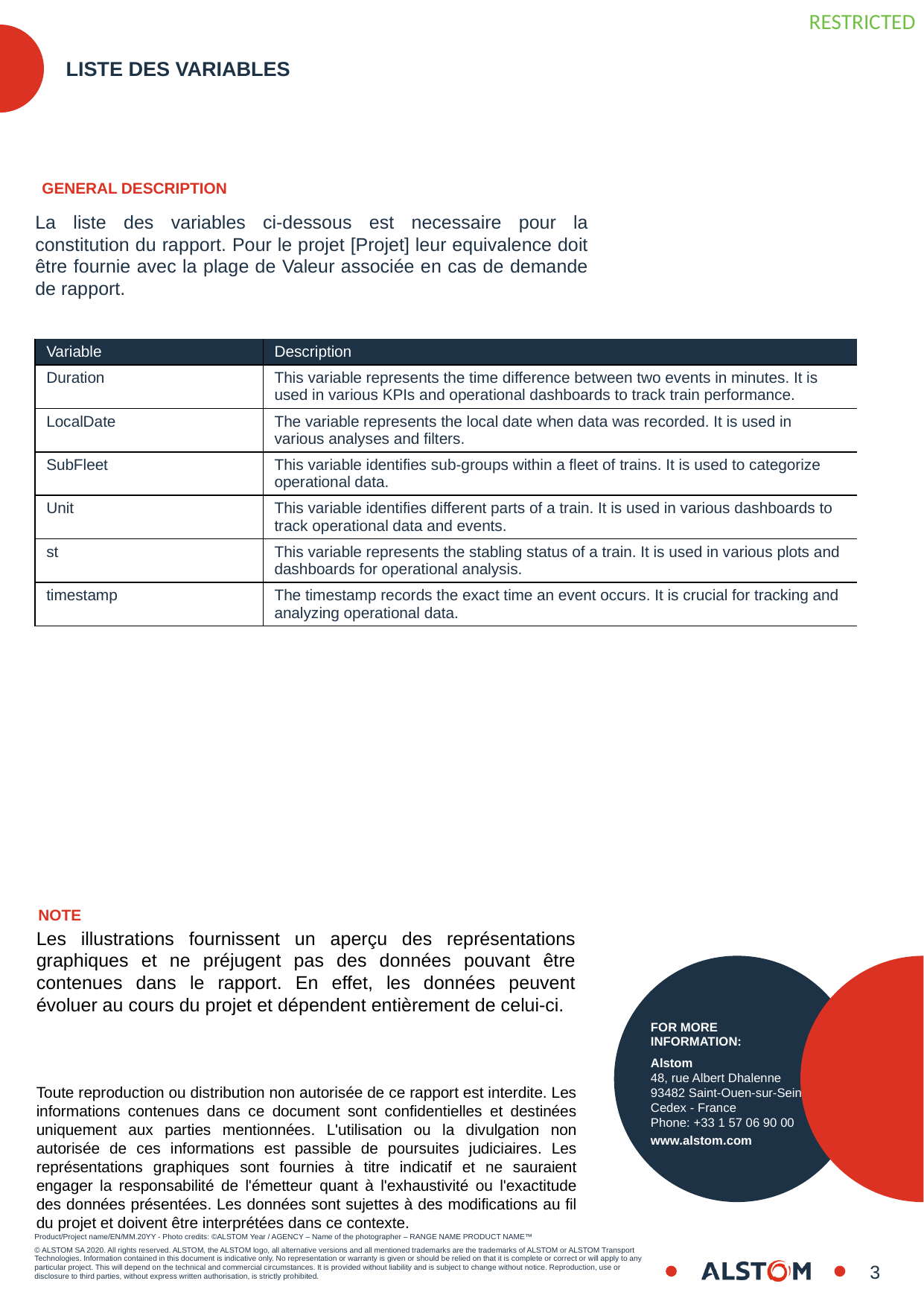

# Liste des variables
GENERAL DESCRIPTION
La liste des variables ci-dessous est necessaire pour la constitution du rapport. Pour le projet [Projet] leur equivalence doit être fournie avec la plage de Valeur associée en cas de demande de rapport.
| Variable | Description |
| --- | --- |
| Duration | This variable represents the time difference between two events in minutes. It is used in various KPIs and operational dashboards to track train performance. |
| LocalDate | The variable represents the local date when data was recorded. It is used in various analyses and filters. |
| SubFleet | This variable identifies sub-groups within a fleet of trains. It is used to categorize operational data. |
| Unit | This variable identifies different parts of a train. It is used in various dashboards to track operational data and events. |
| st | This variable represents the stabling status of a train. It is used in various plots and dashboards for operational analysis. |
| timestamp | The timestamp records the exact time an event occurs. It is crucial for tracking and analyzing operational data. |
NOTE
Les illustrations fournissent un aperçu des représentations graphiques et ne préjugent pas des données pouvant être contenues dans le rapport. En effet, les données peuvent évoluer au cours du projet et dépendent entièrement de celui-ci.

Toute reproduction ou distribution non autorisée de ce rapport est interdite. Les informations contenues dans ce document sont confidentielles et destinées uniquement aux parties mentionnées. L'utilisation ou la divulgation non autorisée de ces informations est passible de poursuites judiciaires. Les représentations graphiques sont fournies à titre indicatif et ne sauraient engager la responsabilité de l'émetteur quant à l'exhaustivité ou l'exactitude des données présentées. Les données sont sujettes à des modifications au fil du projet et doivent être interprétées dans ce contexte.
3
8/30/2024